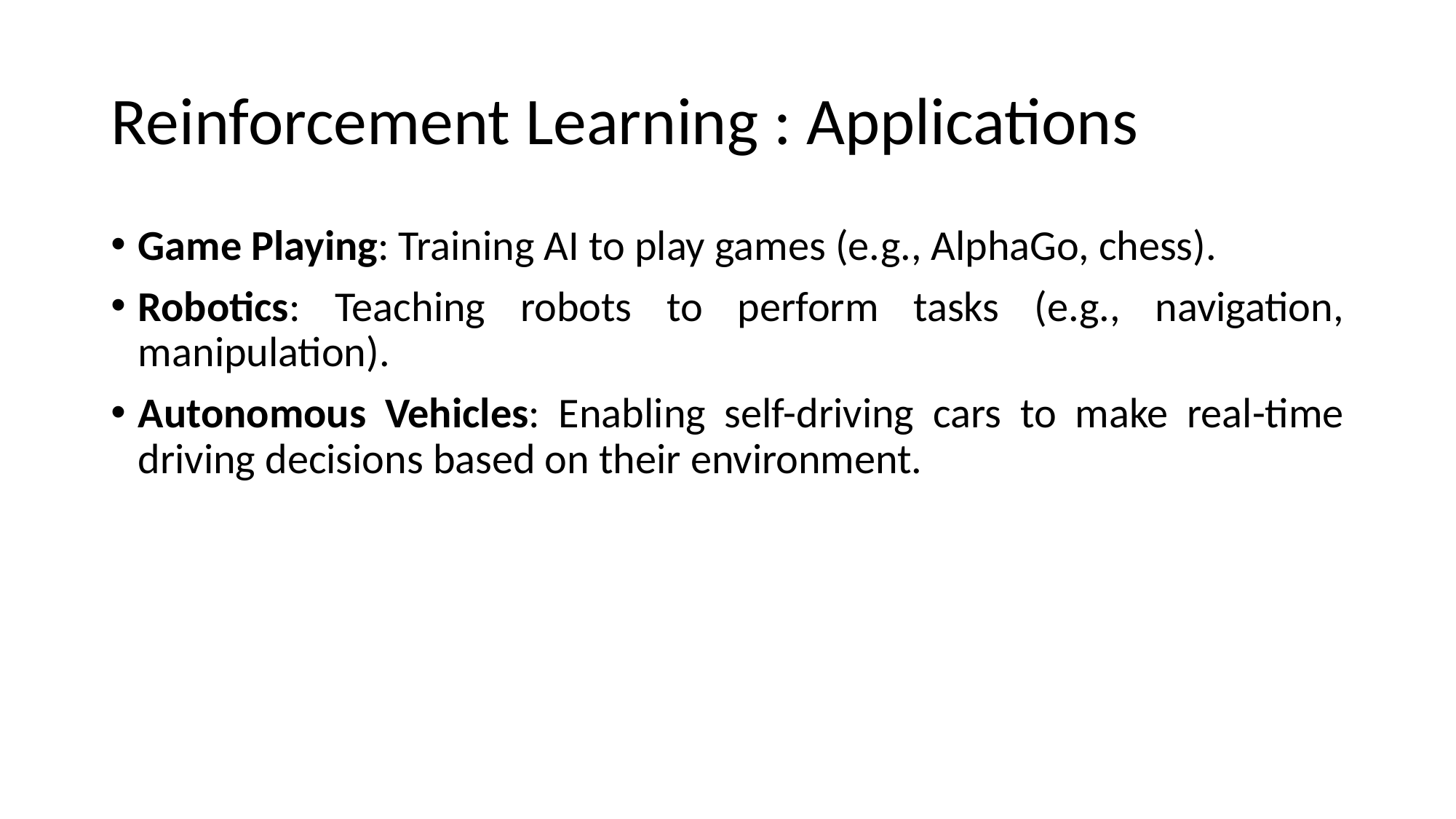

# Reinforcement Learning : Applications
Game Playing: Training AI to play games (e.g., AlphaGo, chess).
Robotics: Teaching robots to perform tasks (e.g., navigation, manipulation).
Autonomous Vehicles: Enabling self-driving cars to make real-time driving decisions based on their environment.